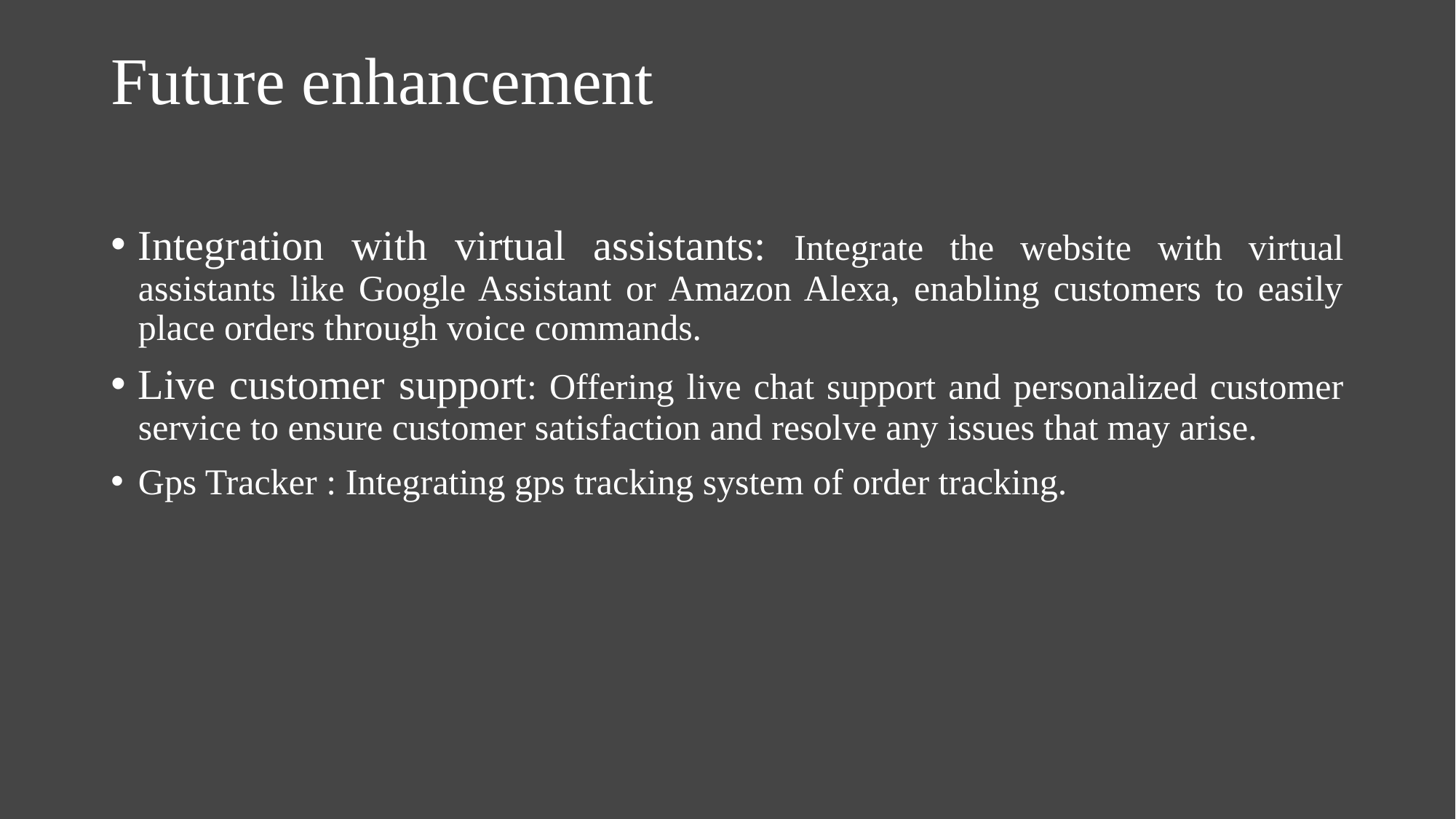

# Future enhancement
Integration with virtual assistants: Integrate the website with virtual assistants like Google Assistant or Amazon Alexa, enabling customers to easily place orders through voice commands.
Live customer support: Offering live chat support and personalized customer service to ensure customer satisfaction and resolve any issues that may arise.
Gps Tracker : Integrating gps tracking system of order tracking.